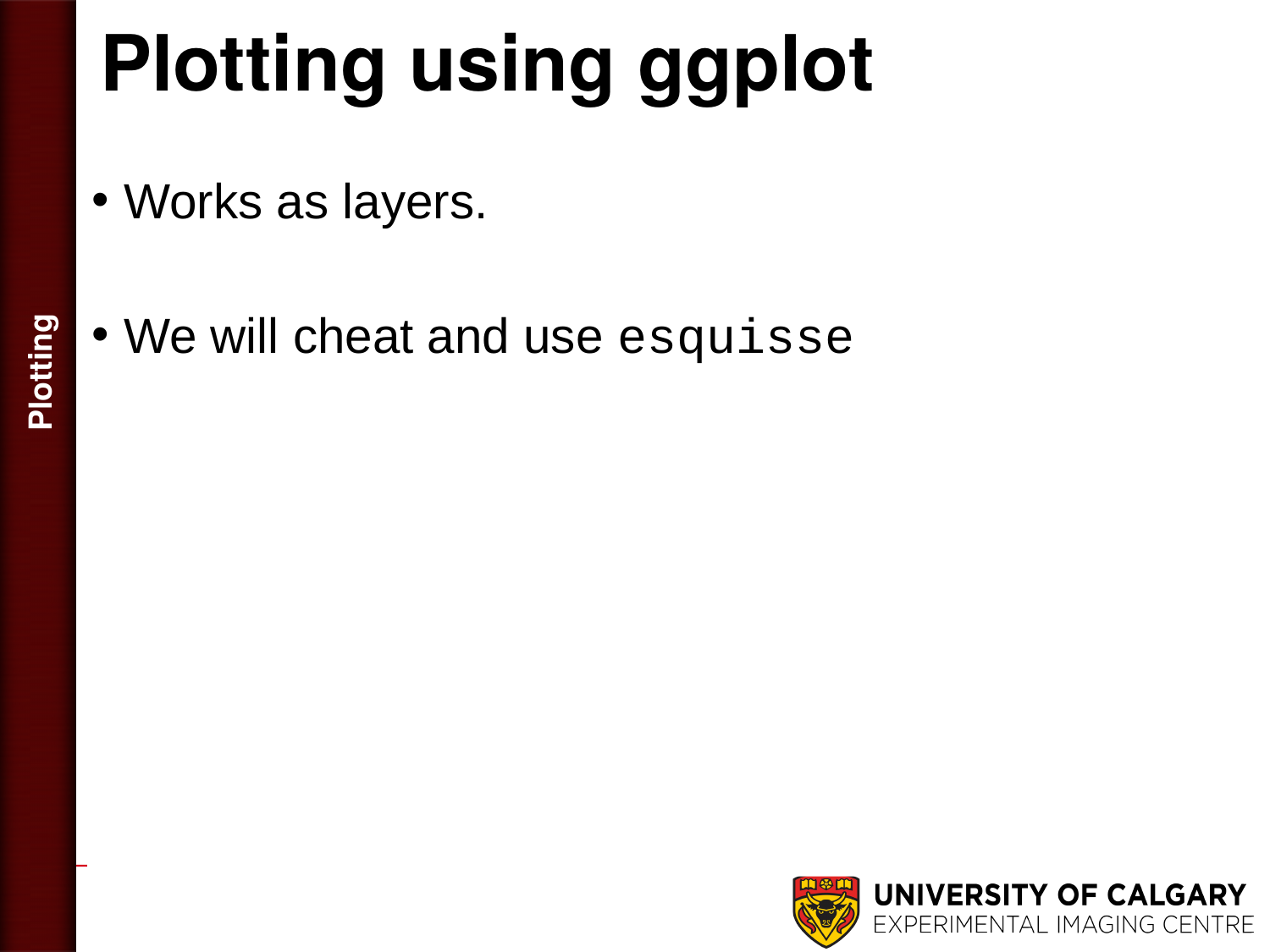

# Plotting using ggplot
Works as layers.

We will cheat and use esquisse

Plotting